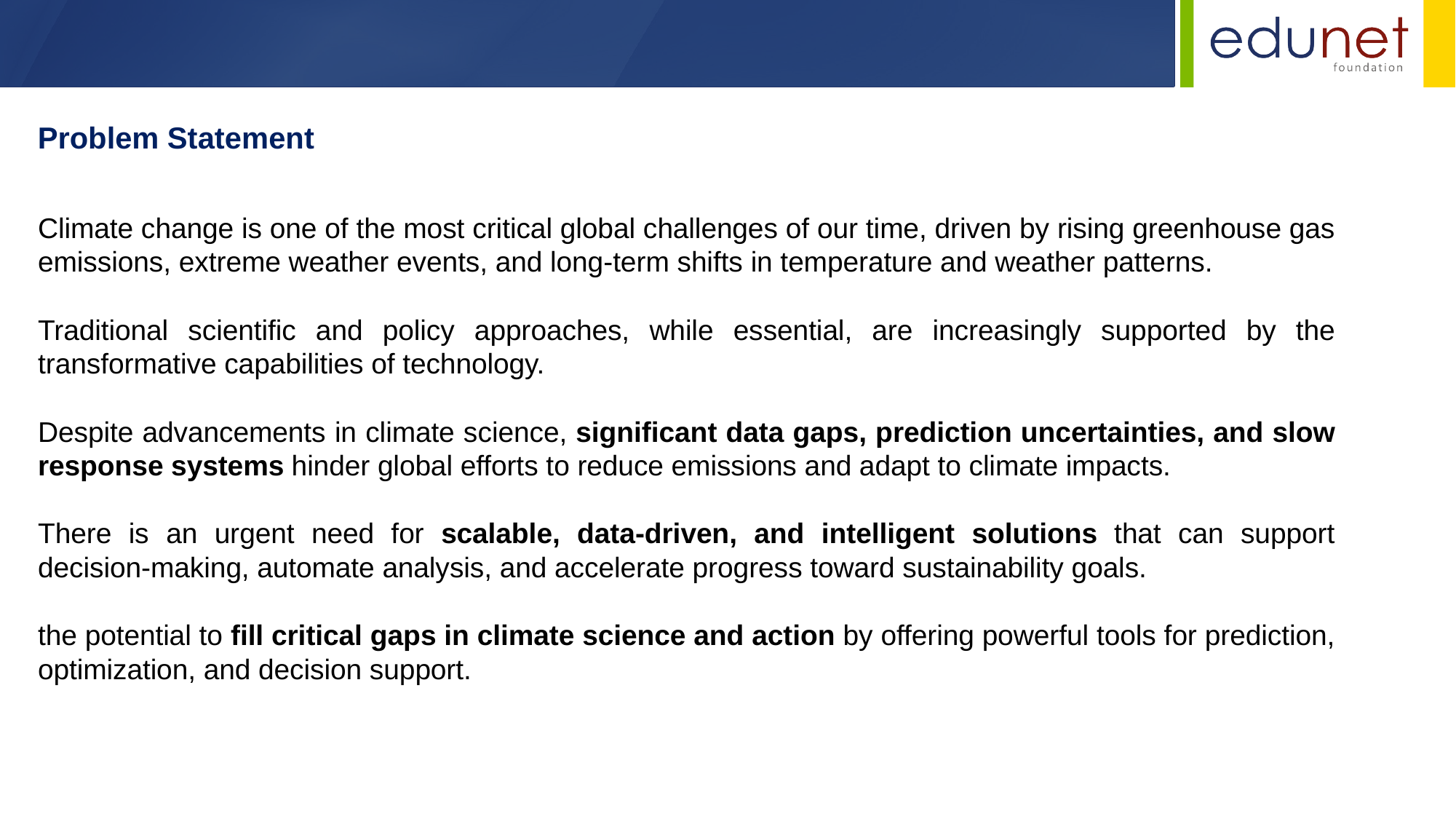

Problem Statement
Climate change is one of the most critical global challenges of our time, driven by rising greenhouse gas emissions, extreme weather events, and long-term shifts in temperature and weather patterns.

Traditional scientific and policy approaches, while essential, are increasingly supported by the transformative capabilities of technology.

Despite advancements in climate science, significant data gaps, prediction uncertainties, and slow response systems hinder global efforts to reduce emissions and adapt to climate impacts.

There is an urgent need for scalable, data-driven, and intelligent solutions that can support decision-making, automate analysis, and accelerate progress toward sustainability goals.

the potential to fill critical gaps in climate science and action by offering powerful tools for prediction, optimization, and decision support.